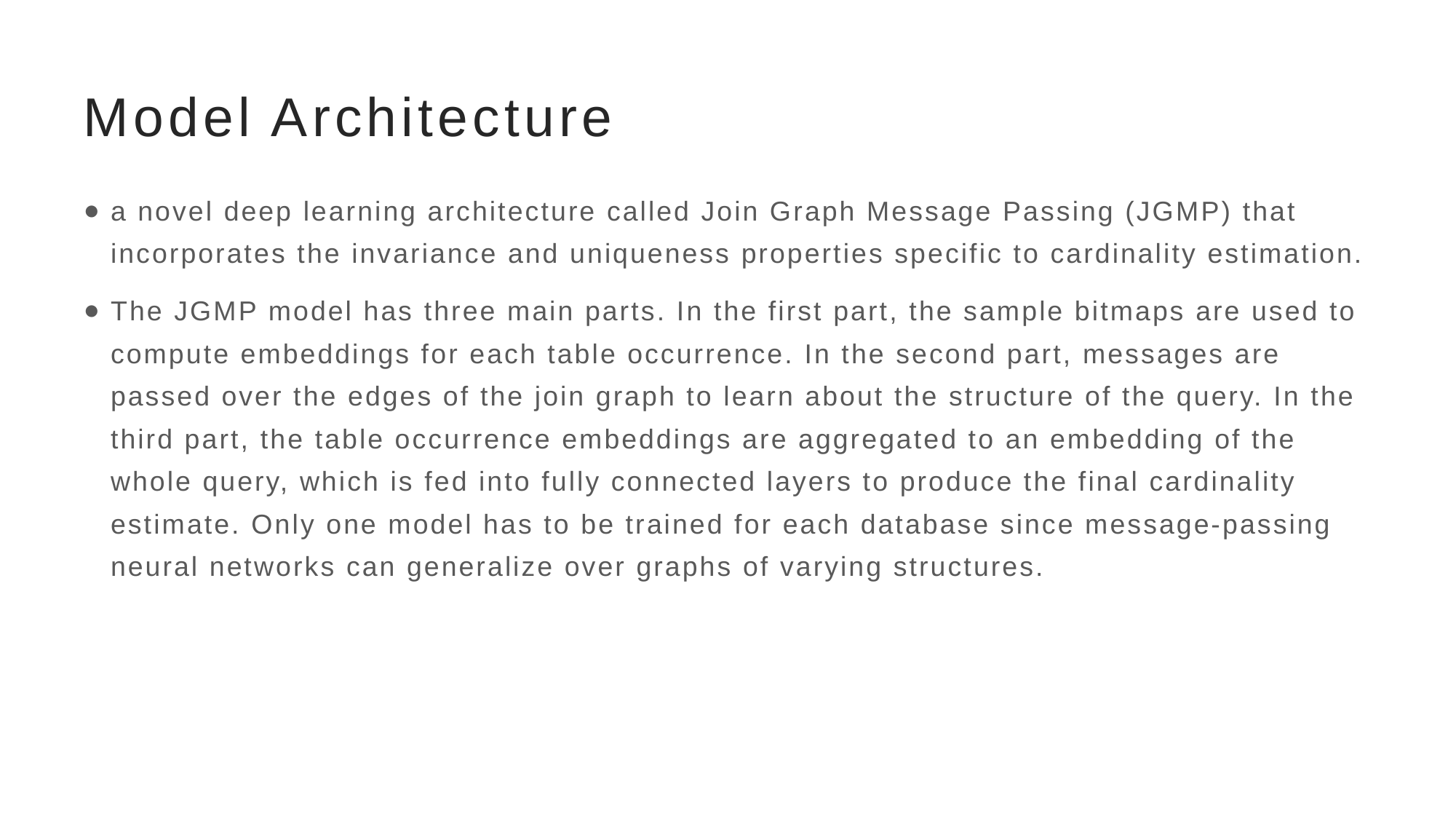

# Model Architecture
a novel deep learning architecture called Join Graph Message Passing (JGMP) that incorporates the invariance and uniqueness properties specific to cardinality estimation.
The JGMP model has three main parts. In the first part, the sample bitmaps are used to compute embeddings for each table occurrence. In the second part, messages are passed over the edges of the join graph to learn about the structure of the query. In the third part, the table occurrence embeddings are aggregated to an embedding of the whole query, which is fed into fully connected layers to produce the final cardinality estimate. Only one model has to be trained for each database since message-passing neural networks can generalize over graphs of varying structures.